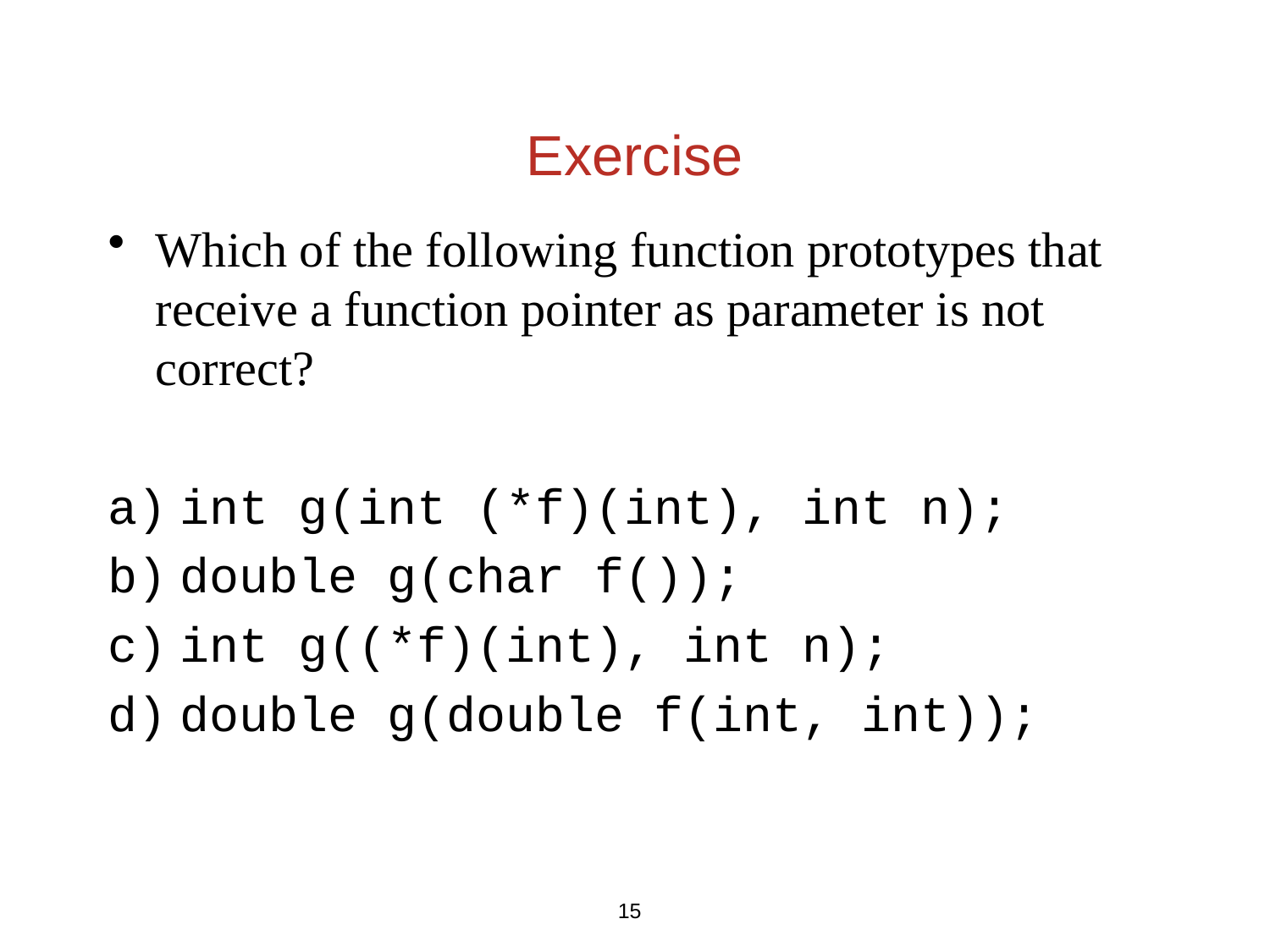

# Exercise
Which of the following function prototypes that receive a function pointer as parameter is not correct?

int g(int (*f)(int), int n);
double g(char f());
int g((*f)(int), int n);
double g(double f(int, int));

15